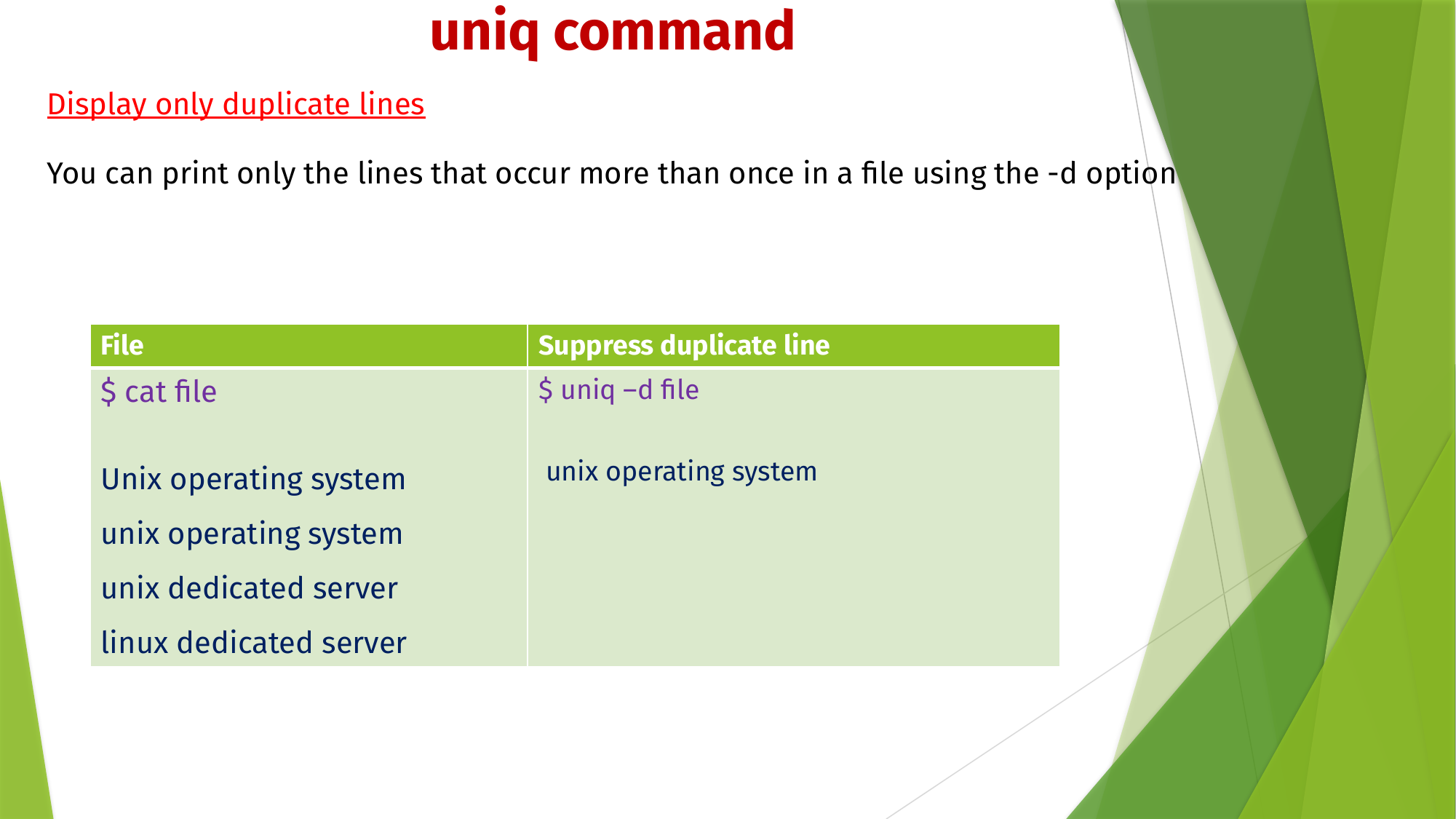

# uniq command
Display only duplicate lines
You can print only the lines that occur more than once in a file using the -d option
| File | Suppress duplicate line |
| --- | --- |
| $ cat file Unix operating system unix operating system unix dedicated server linux dedicated server | $ uniq –d file unix operating system |